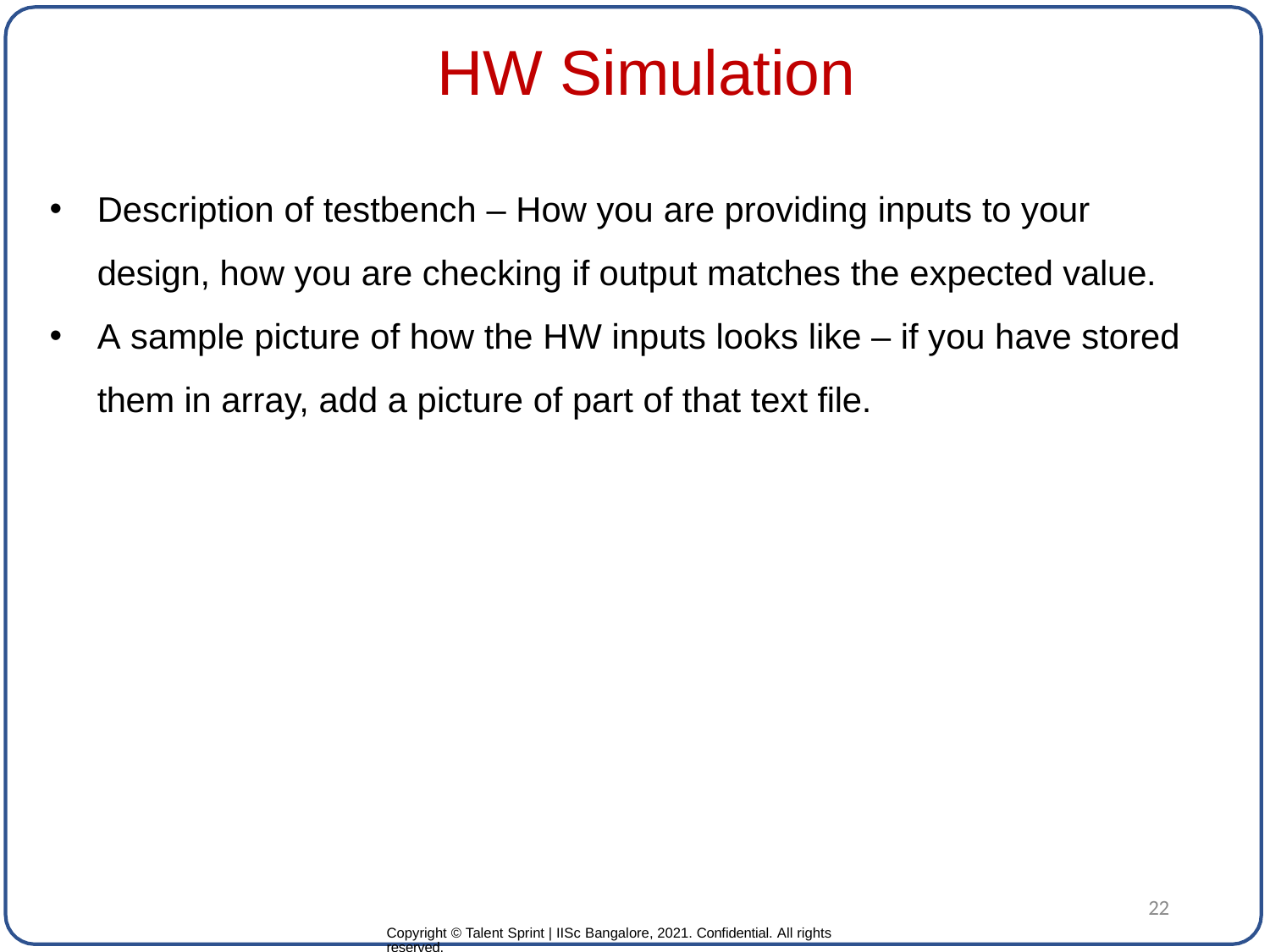

# HW Simulation
Description of testbench – How you are providing inputs to your design, how you are checking if output matches the expected value.
A sample picture of how the HW inputs looks like – if you have stored them in array, add a picture of part of that text file.
22
Copyright © Talent Sprint | IISc Bangalore, 2021. Confidential. All rights reserved.